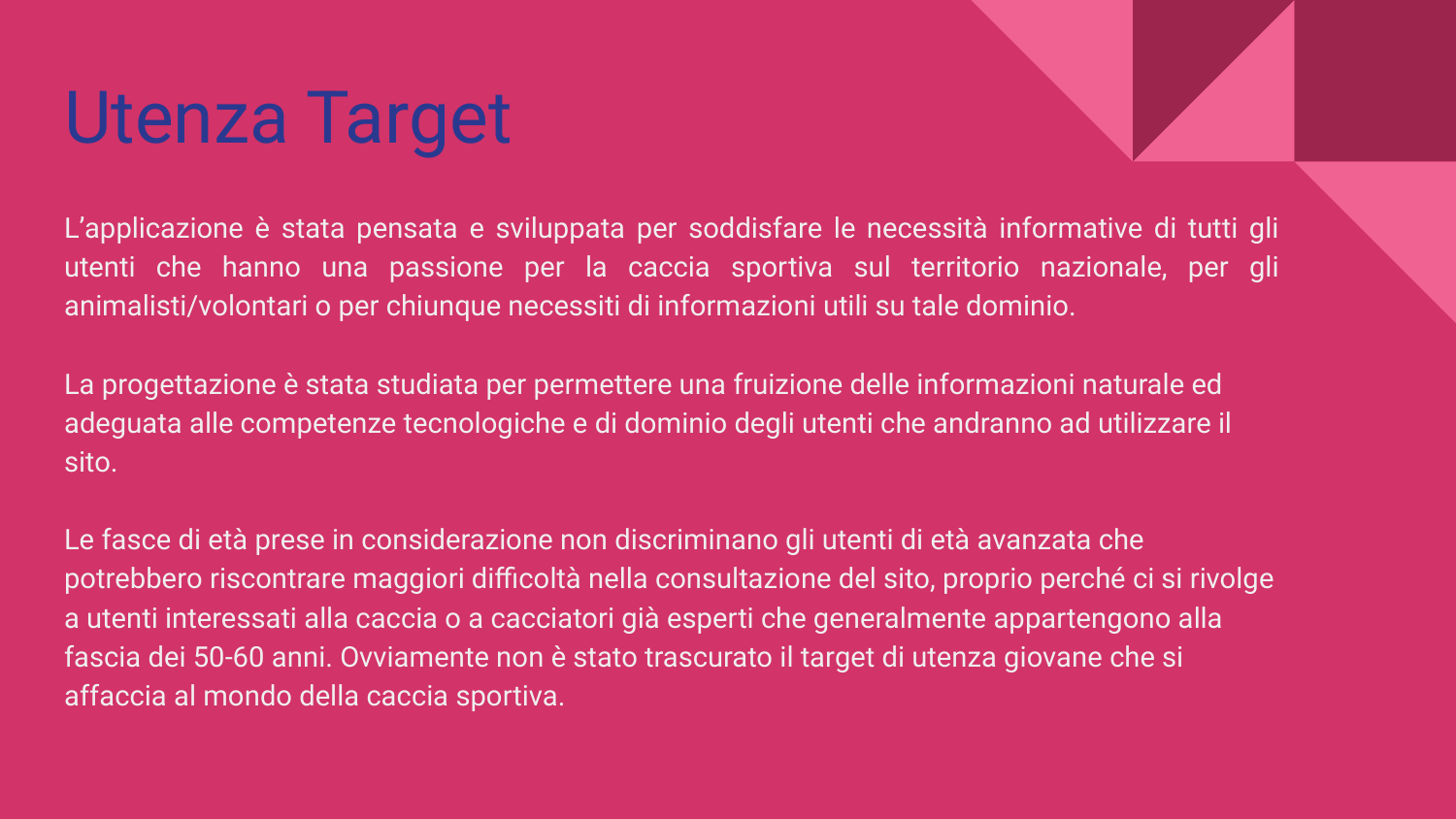

# Utenza Target
L’applicazione è stata pensata e sviluppata per soddisfare le necessità informative di tutti gli utenti che hanno una passione per la caccia sportiva sul territorio nazionale, per gli animalisti/volontari o per chiunque necessiti di informazioni utili su tale dominio.

La progettazione è stata studiata per permettere una fruizione delle informazioni naturale ed adeguata alle competenze tecnologiche e di dominio degli utenti che andranno ad utilizzare il sito.

Le fasce di età prese in considerazione non discriminano gli utenti di età avanzata che potrebbero riscontrare maggiori difficoltà nella consultazione del sito, proprio perché ci si rivolge a utenti interessati alla caccia o a cacciatori già esperti che generalmente appartengono alla fascia dei 50-60 anni. Ovviamente non è stato trascurato il target di utenza giovane che si affaccia al mondo della caccia sportiva.